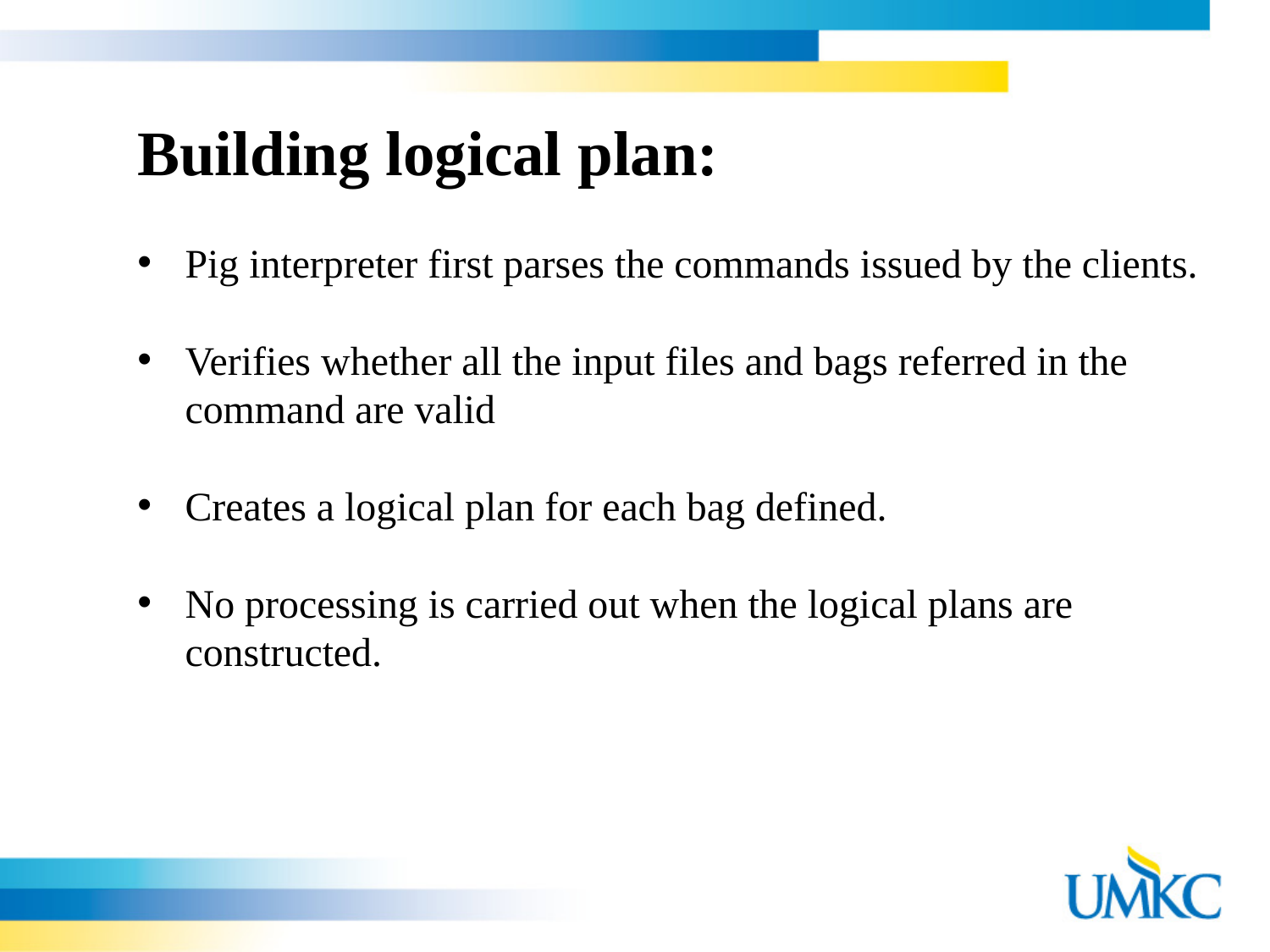

Building logical plan:

Pig interpreter first parses the commands issued by the clients.

Verifies whether all the input files and bags referred in the command are valid

Creates a logical plan for each bag defined.

No processing is carried out when the logical plans are constructed.